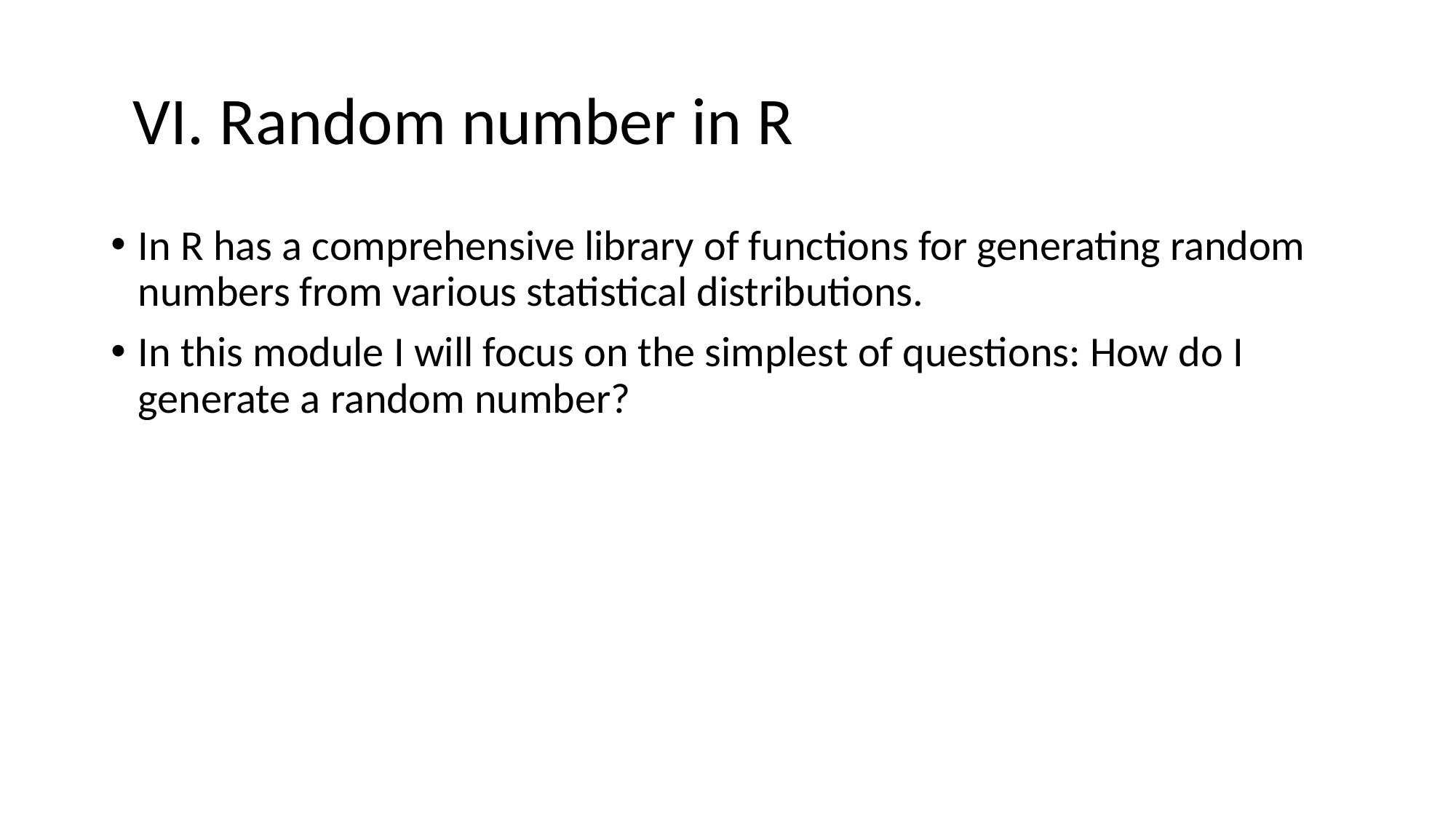

# VI. Random number in R
In R has a comprehensive library of functions for generating random numbers from various statistical distributions.
In this module I will focus on the simplest of questions: How do I generate a random number?